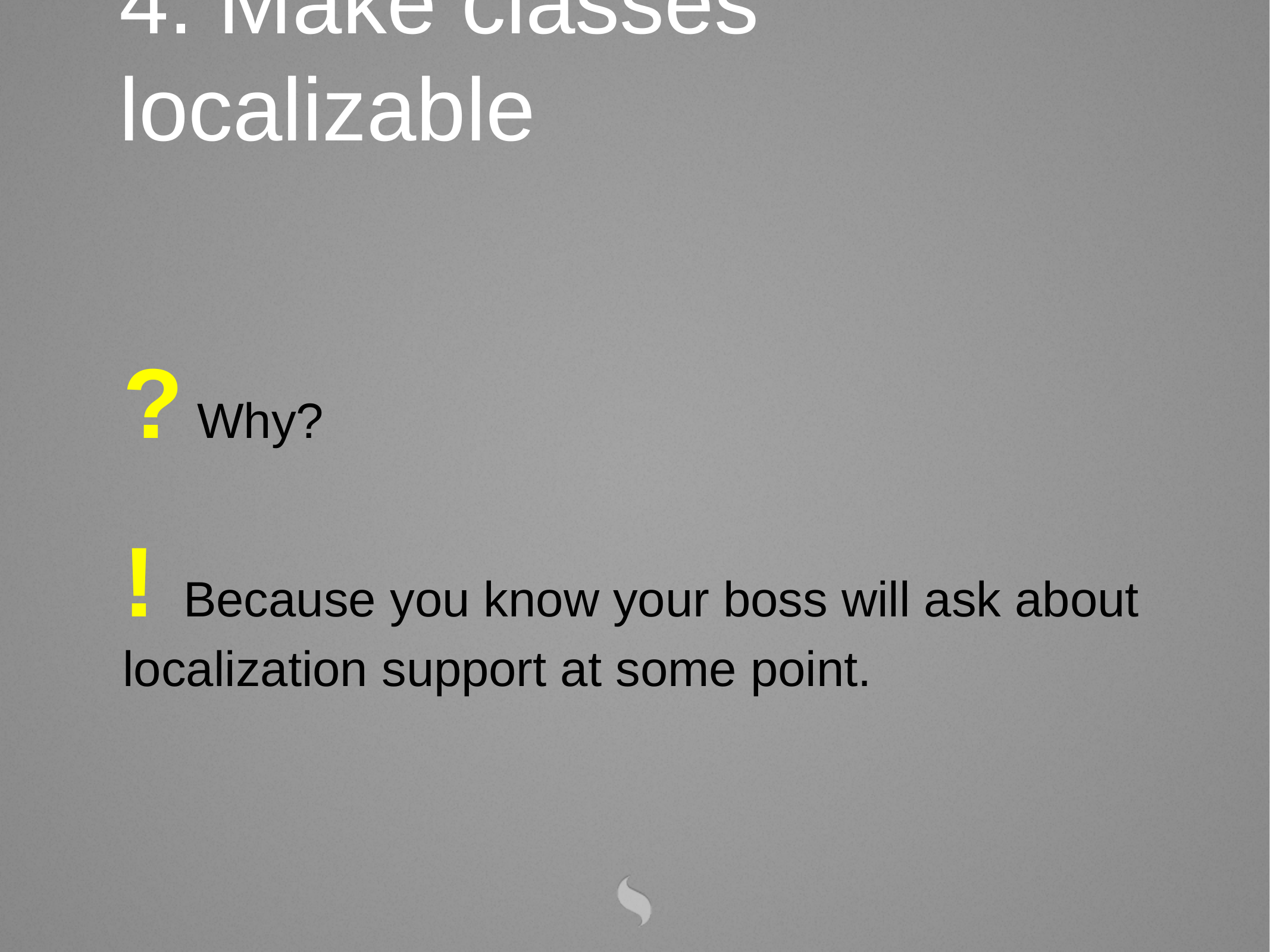

4. Make classes localizable

? Why?

!  Because you know your boss will ask about localization support at some point.